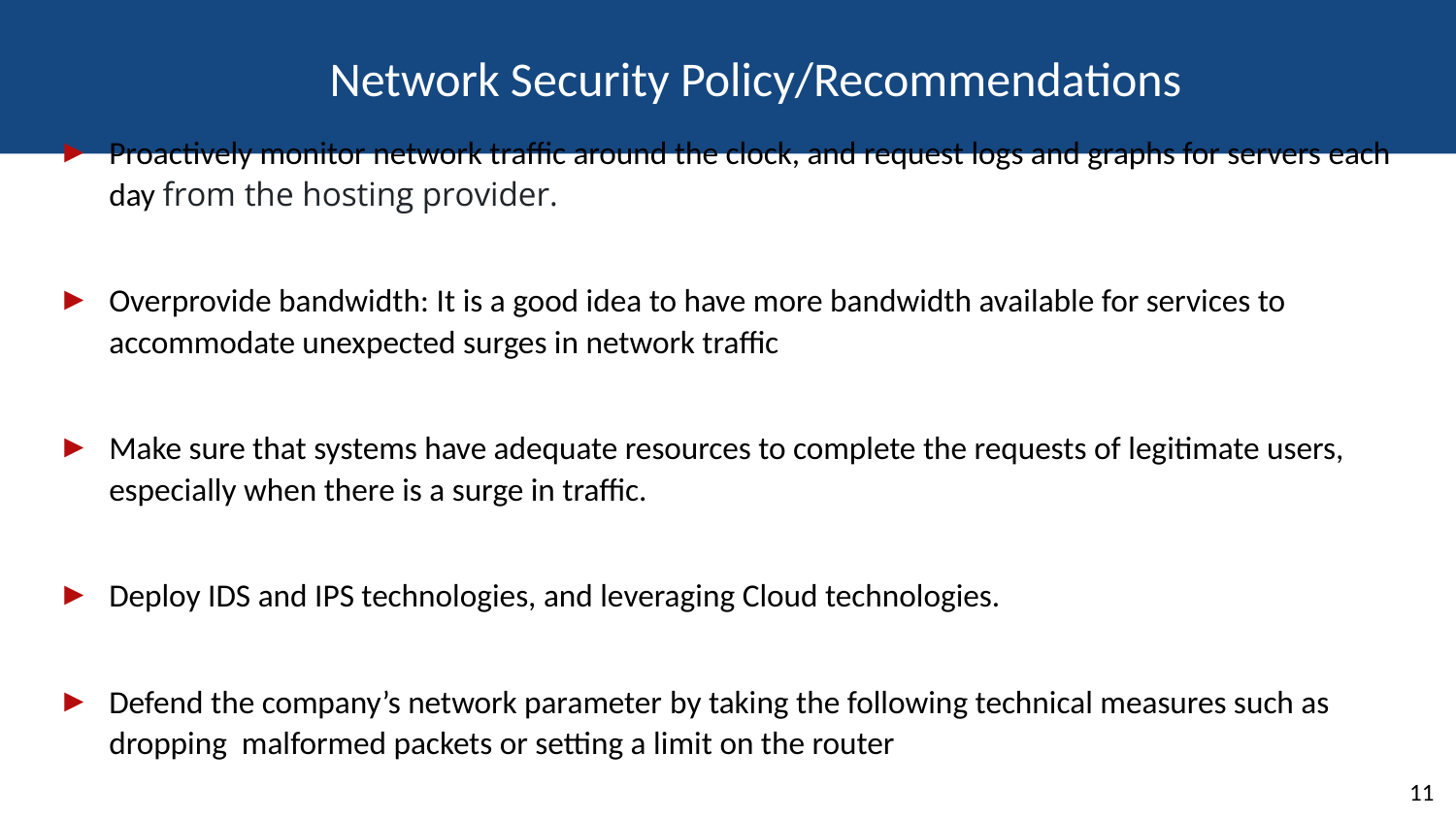

# Network Security Policy/Recommendations
Proactively monitor network traffic around the clock, and request logs and graphs for servers each day from the hosting provider.
Overprovide bandwidth: It is a good idea to have more bandwidth available for services to accommodate unexpected surges in network traffic
Make sure that systems have adequate resources to complete the requests of legitimate users, especially when there is a surge in traffic.
Deploy IDS and IPS technologies, and leveraging Cloud technologies.
Defend the company’s network parameter by taking the following technical measures such as dropping  malformed packets or setting a limit on the router